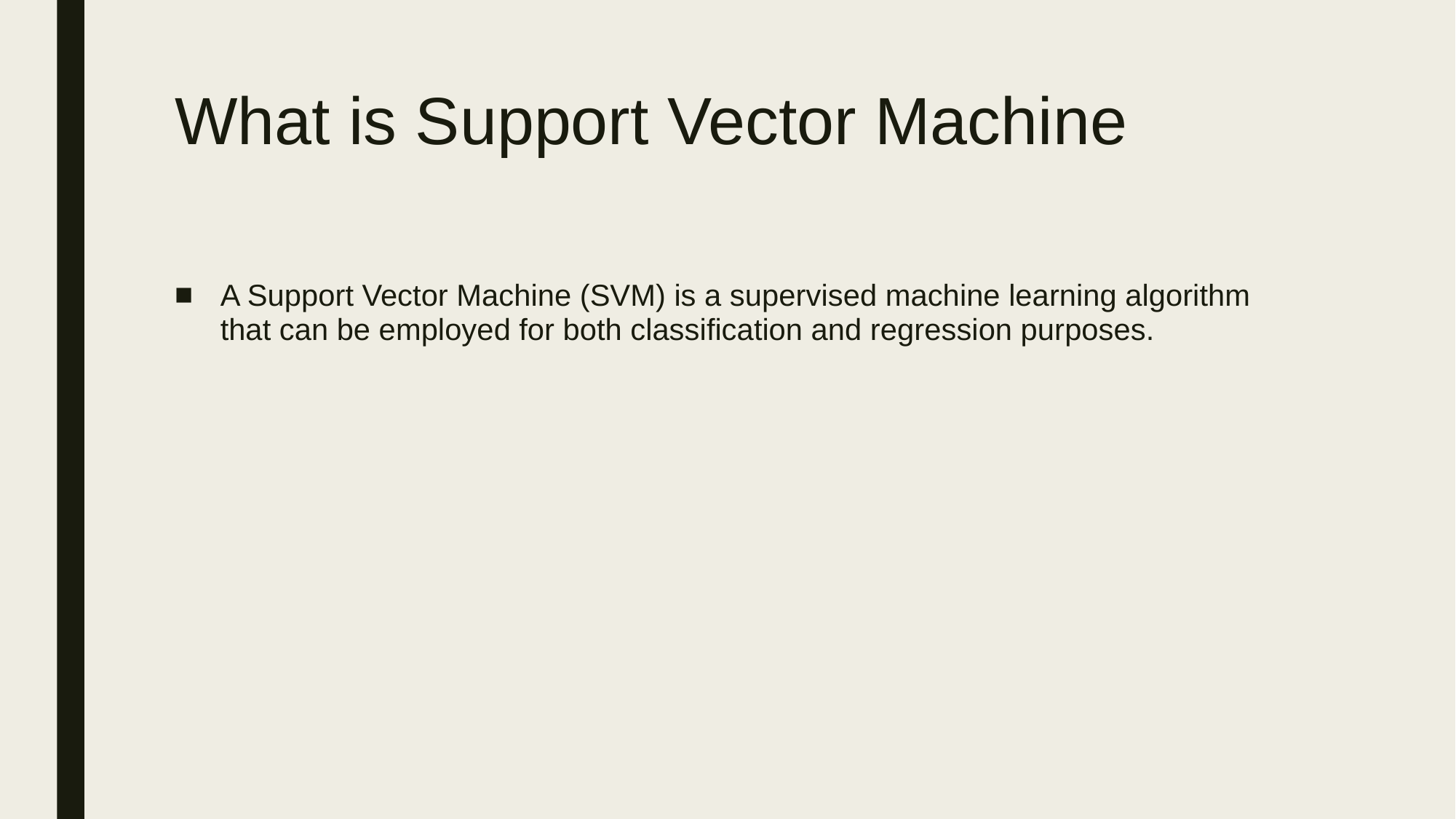

# What is Support Vector Machine
A Support Vector Machine (SVM) is a supervised machine learning algorithm that can be employed for both classification and regression purposes.